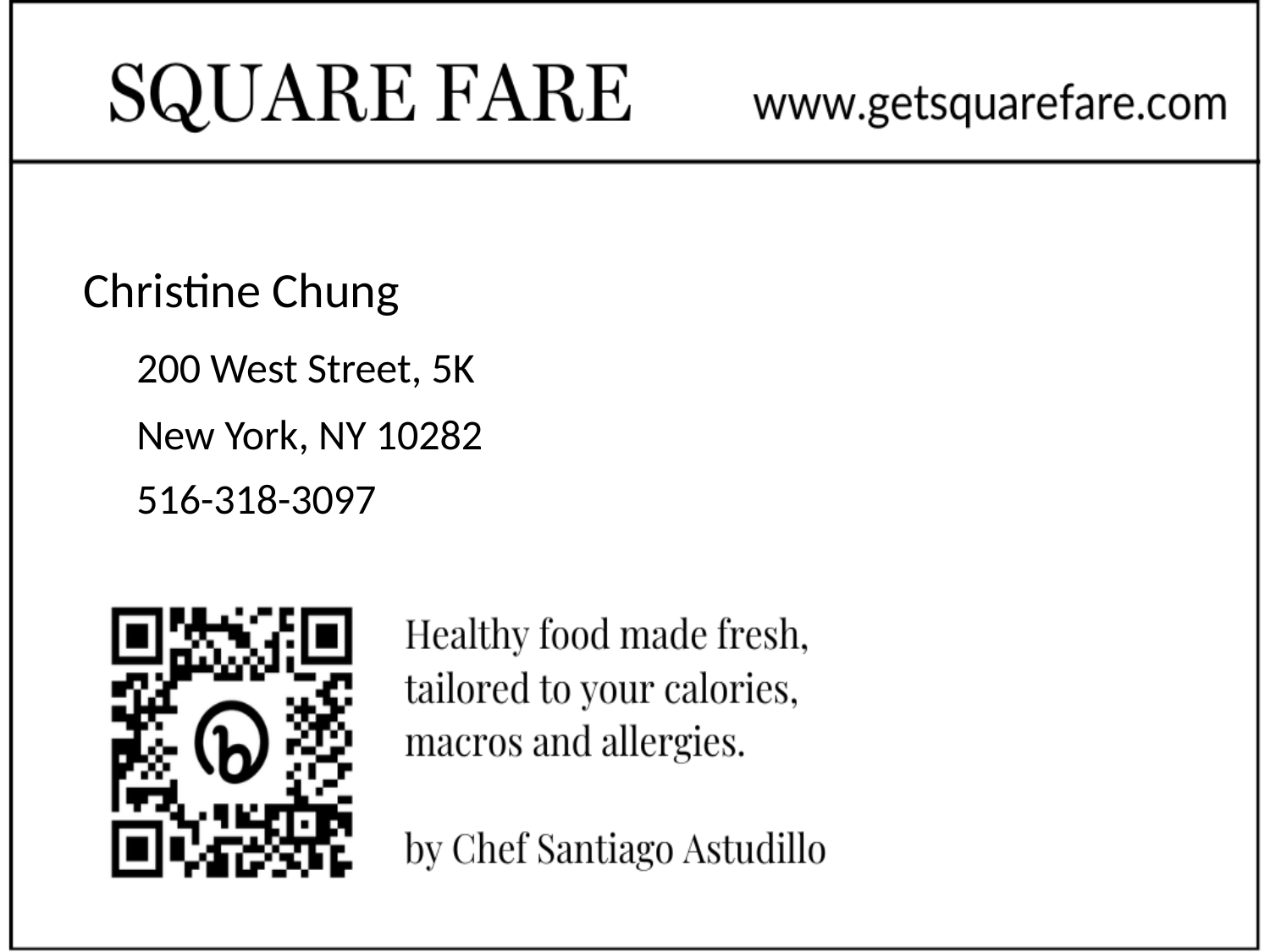

# Christine Chung
200 West Street, 5K
New York, NY 10282
516-318-3097